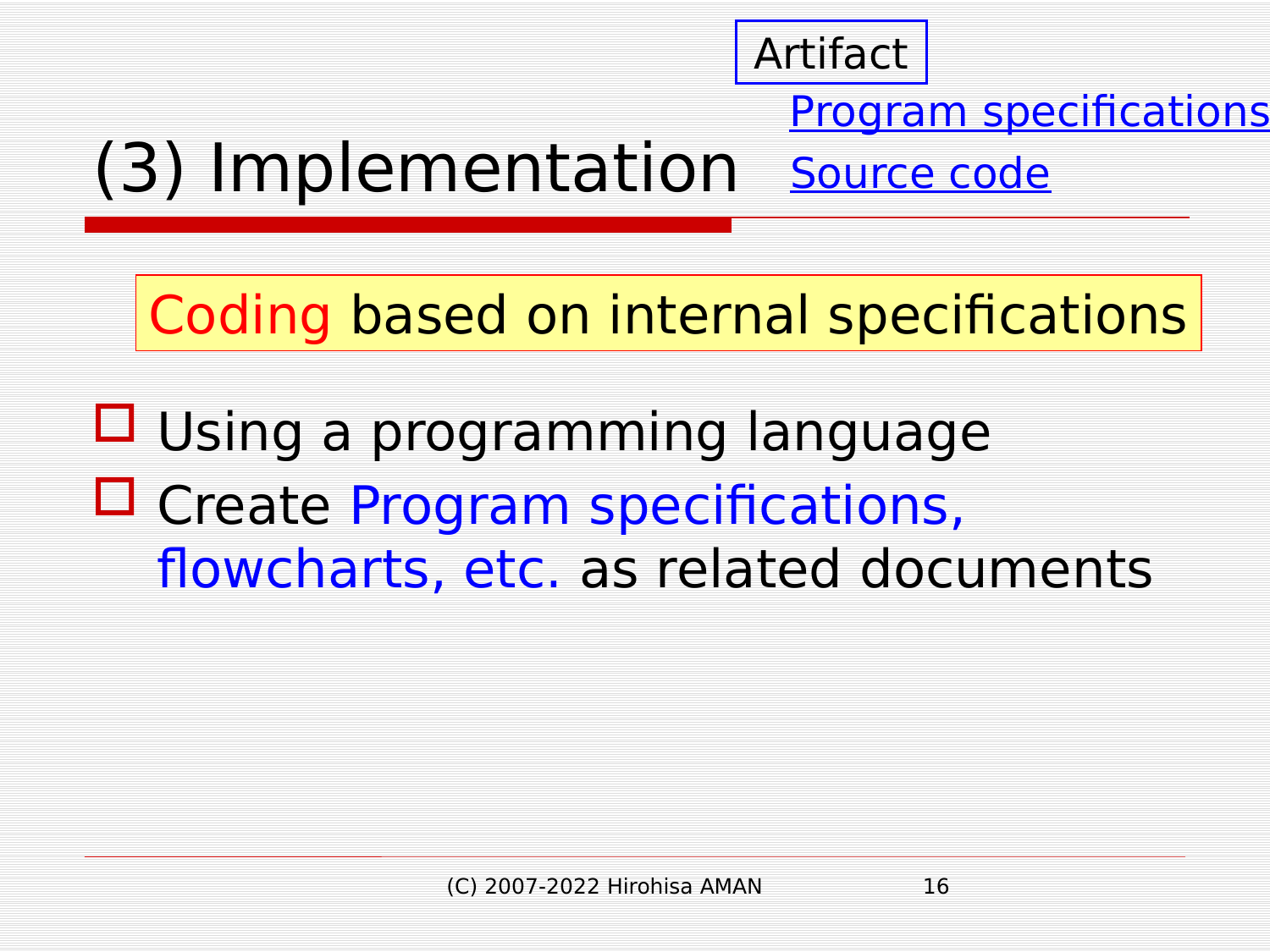

Artifact
# (3) Implementation
Program specifications
Source code

Using a programming language
Create Program specifications, flowcharts, etc. as related documents
Coding based on internal specifications
(C) 2007-2022 Hirohisa AMAN
16